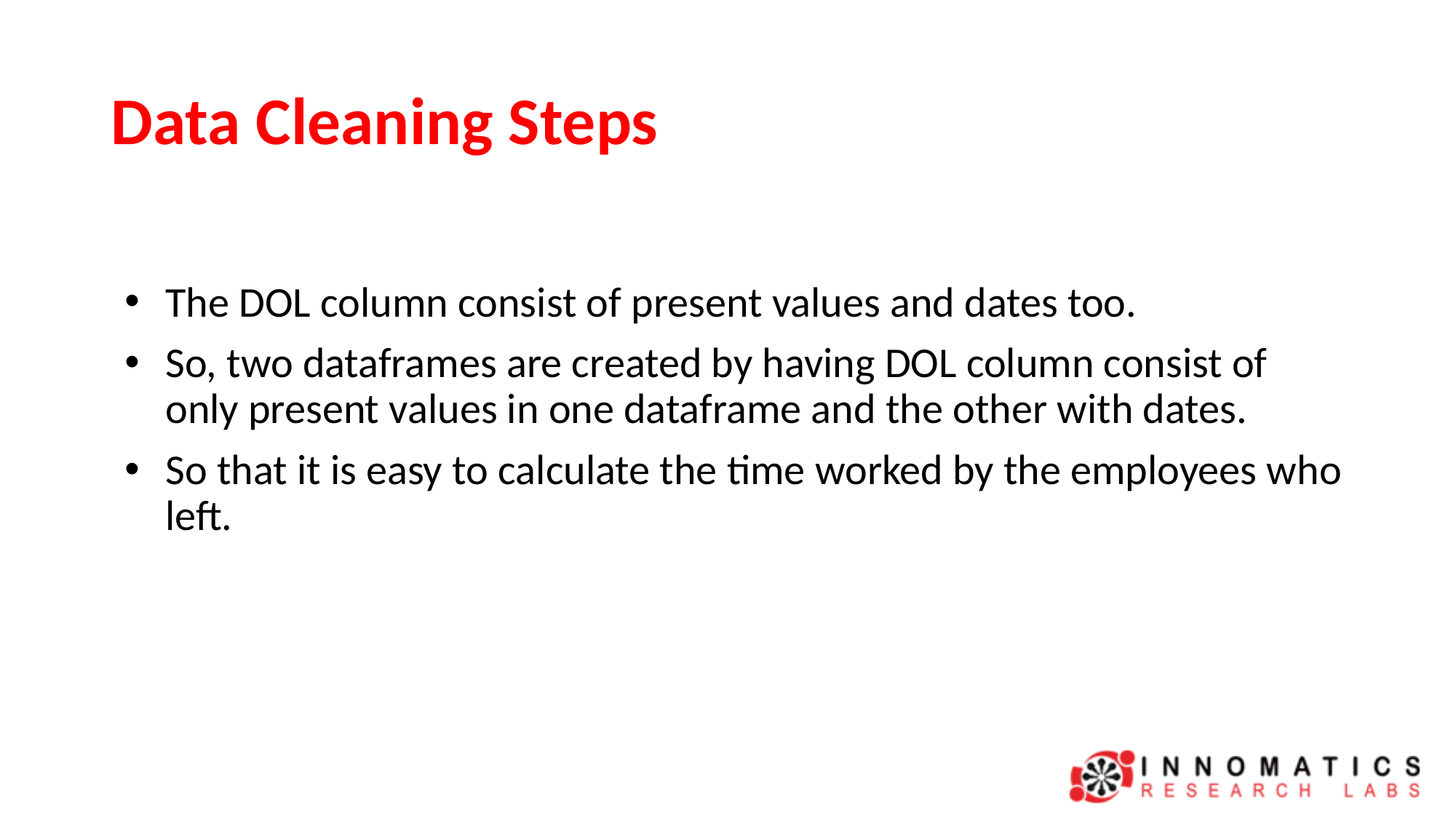

# Data Cleaning Steps
The DOL column consist of present values and dates too.
So, two dataframes are created by having DOL column consist of only present values in one dataframe and the other with dates.
So that it is easy to calculate the time worked by the employees who left.